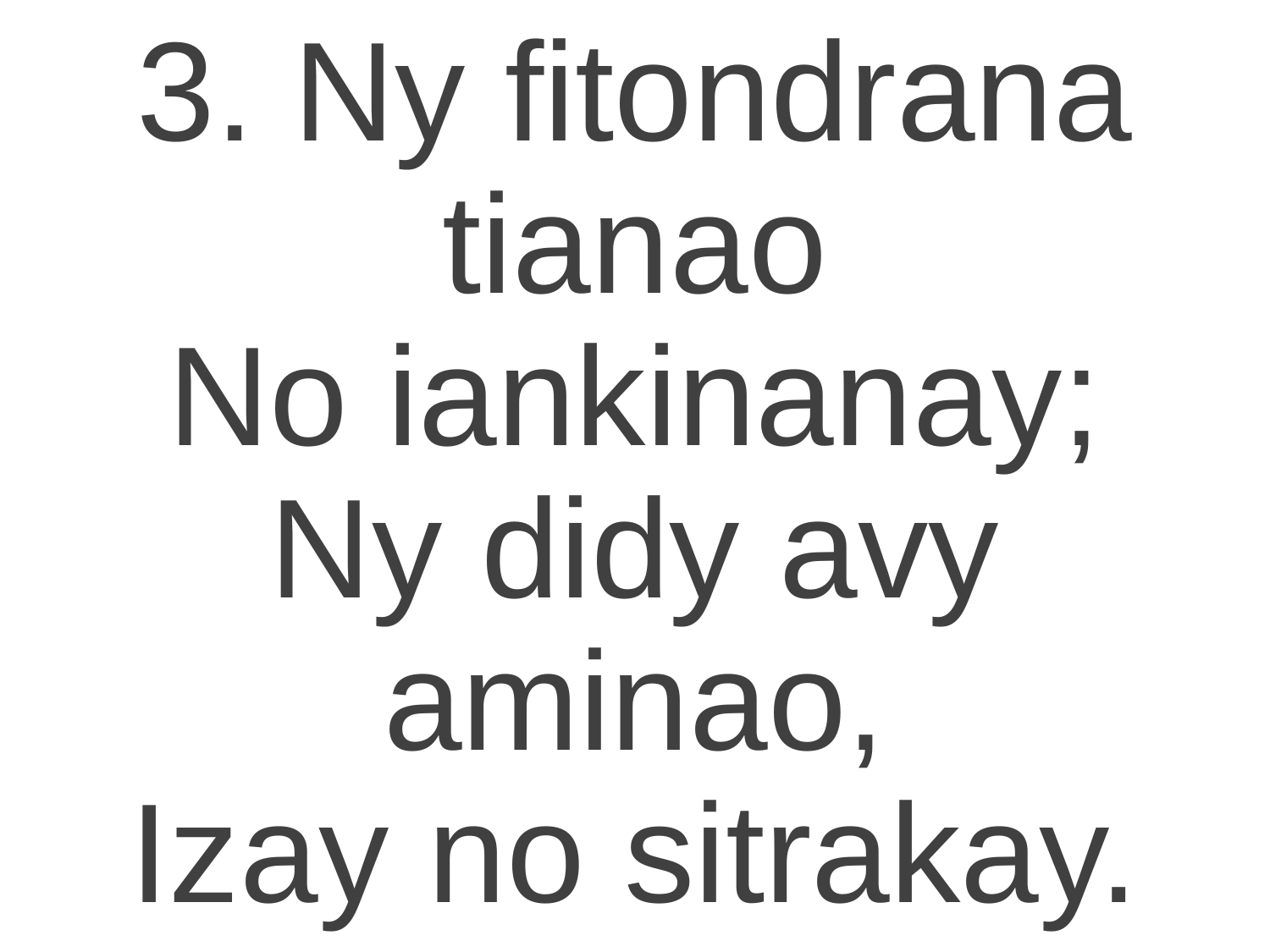

3. Ny fitondrana tianao
No iankinanay;
Ny didy avy aminao,
Izay no sitrakay.